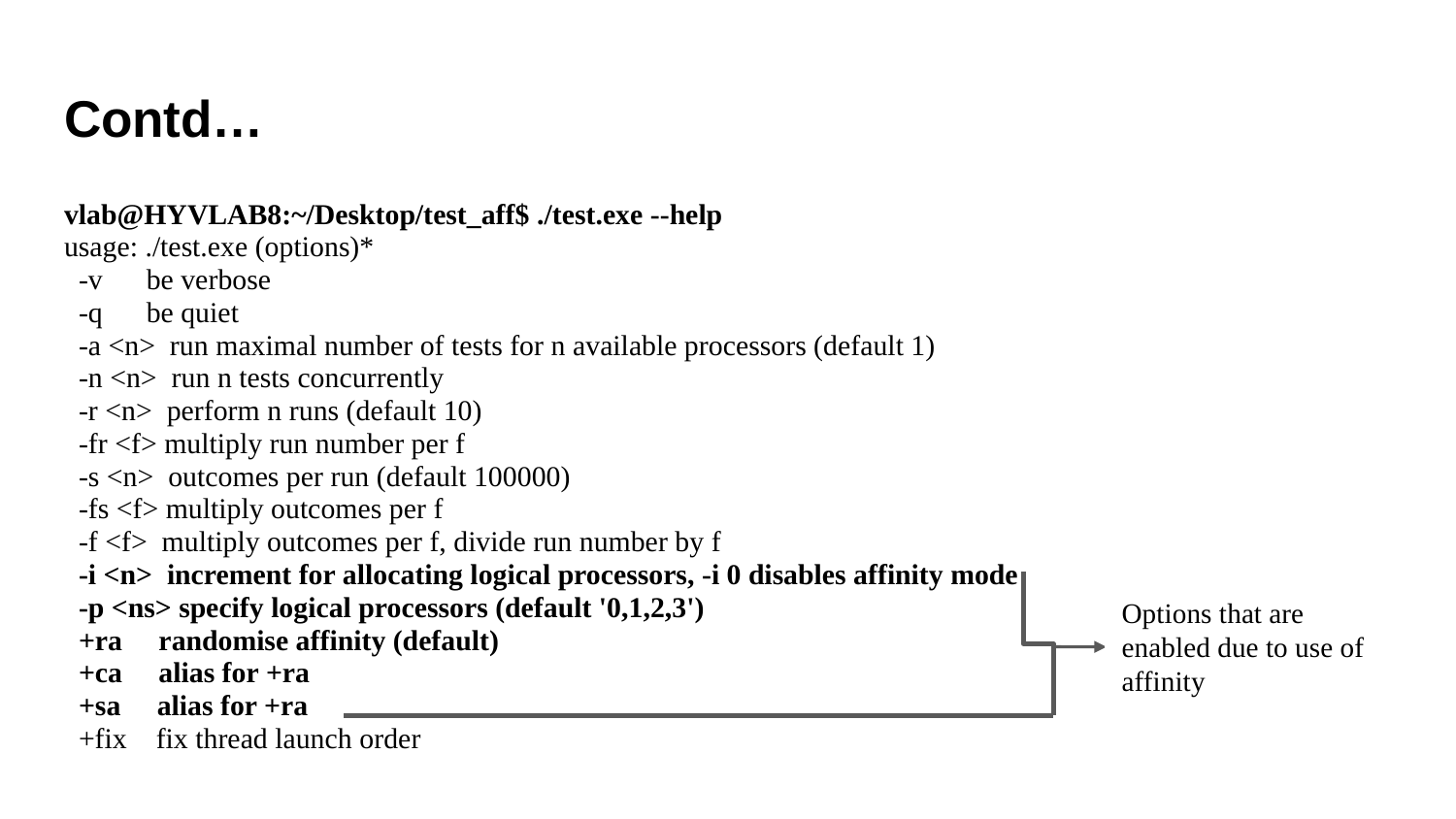

# Contd…
vlab@HYVLAB8:~/Desktop/test_aff$ ./test.exe --help
usage: ./test.exe (options)*
  -v      be verbose
  -q      be quiet
  -a <n>  run maximal number of tests for n available processors (default 1)
  -n <n>  run n tests concurrently
  -r <n>  perform n runs (default 10)
  -fr <f> multiply run number per f
  -s <n>  outcomes per run (default 100000)
  -fs <f> multiply outcomes per f
  -f <f>  multiply outcomes per f, divide run number by f
  -i <n>  increment for allocating logical processors, -i 0 disables affinity mode
  -p <ns> specify logical processors (default '0,1,2,3')
  +ra     randomise affinity (default)
  +ca     alias for +ra
  +sa     alias for +ra
  +fix    fix thread launch order

Options that are enabled due to use of affinity